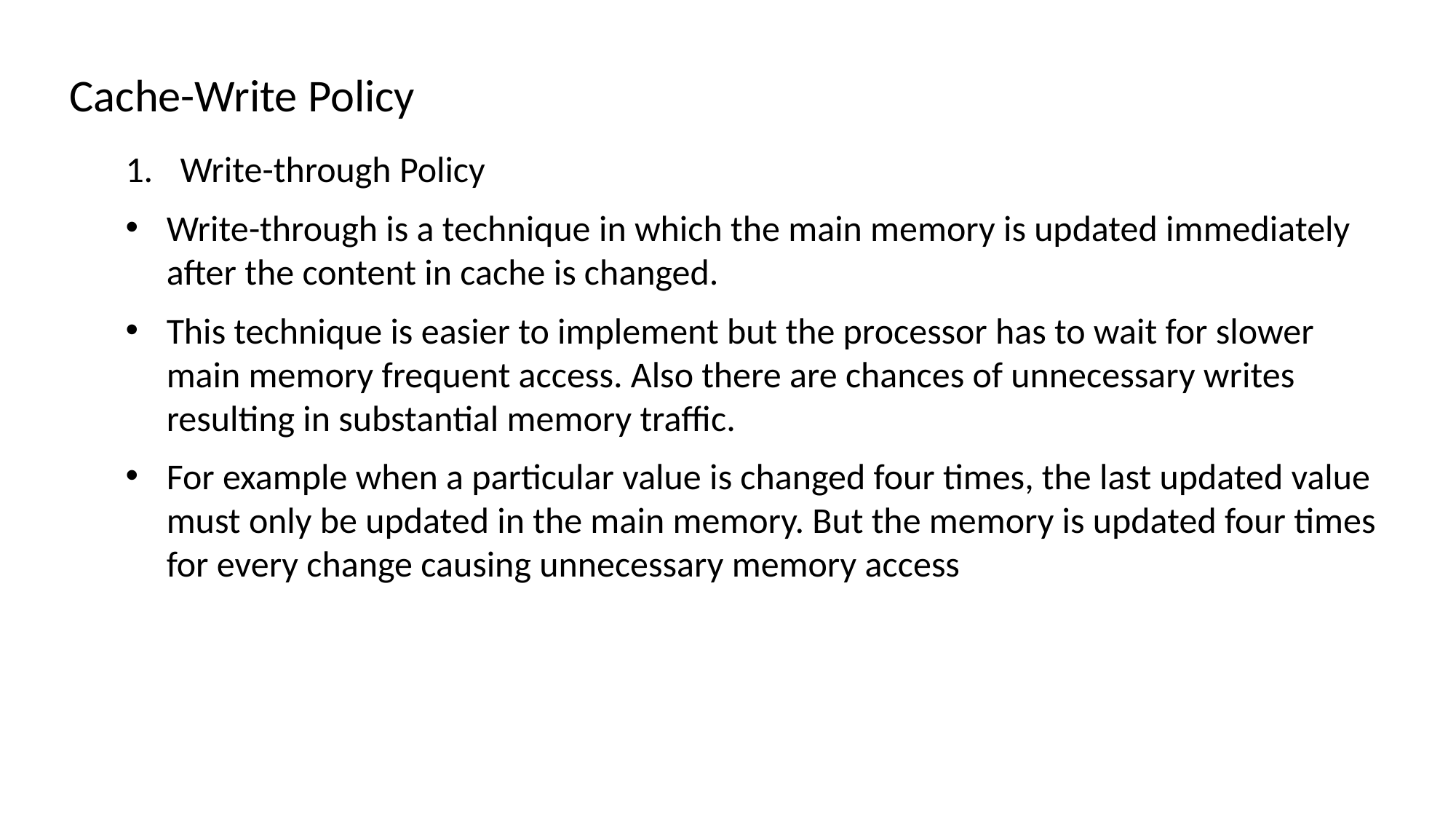

# Cache-Write Policy
Write-through Policy
Write-through is a technique in which the main memory is updated immediately after the content in cache is changed.
This technique is easier to implement but the processor has to wait for slower main memory frequent access. Also there are chances of unnecessary writes resulting in substantial memory traffic.
For example when a particular value is changed four times, the last updated value must only be updated in the main memory. But the memory is updated four times for every change causing unnecessary memory access